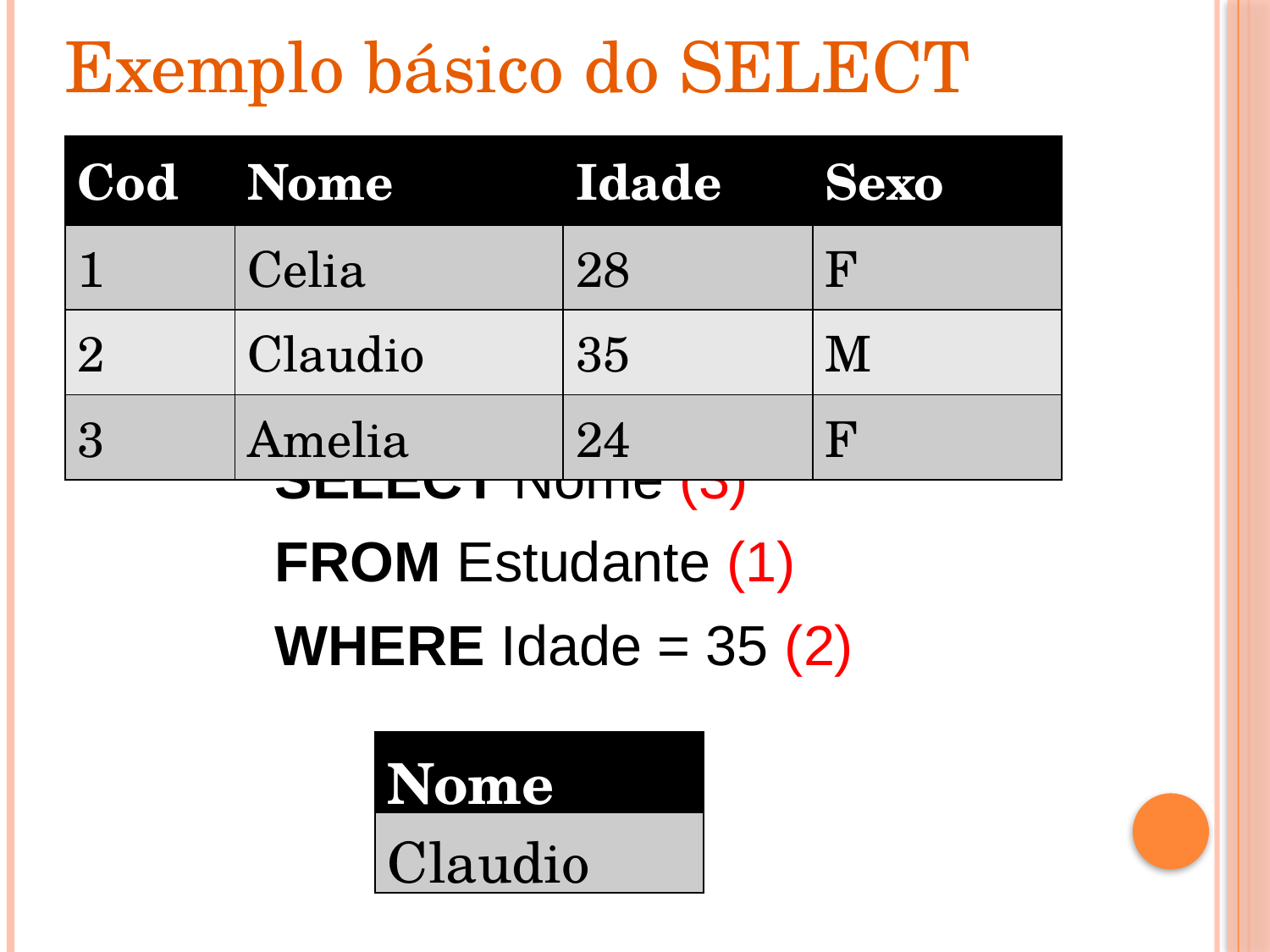

Exemplo básico do SELECT
| Cod | Nome | Idade | Sexo |
| --- | --- | --- | --- |
| 1 | Celia | 28 | F |
| 2 | Claudio | 35 | M |
| 3 | Amelia | 24 | F |
	SELECT Nome (3)
	FROM Estudante (1)
	WHERE Idade = 35 (2)
| Nome |
| --- |
| Claudio |